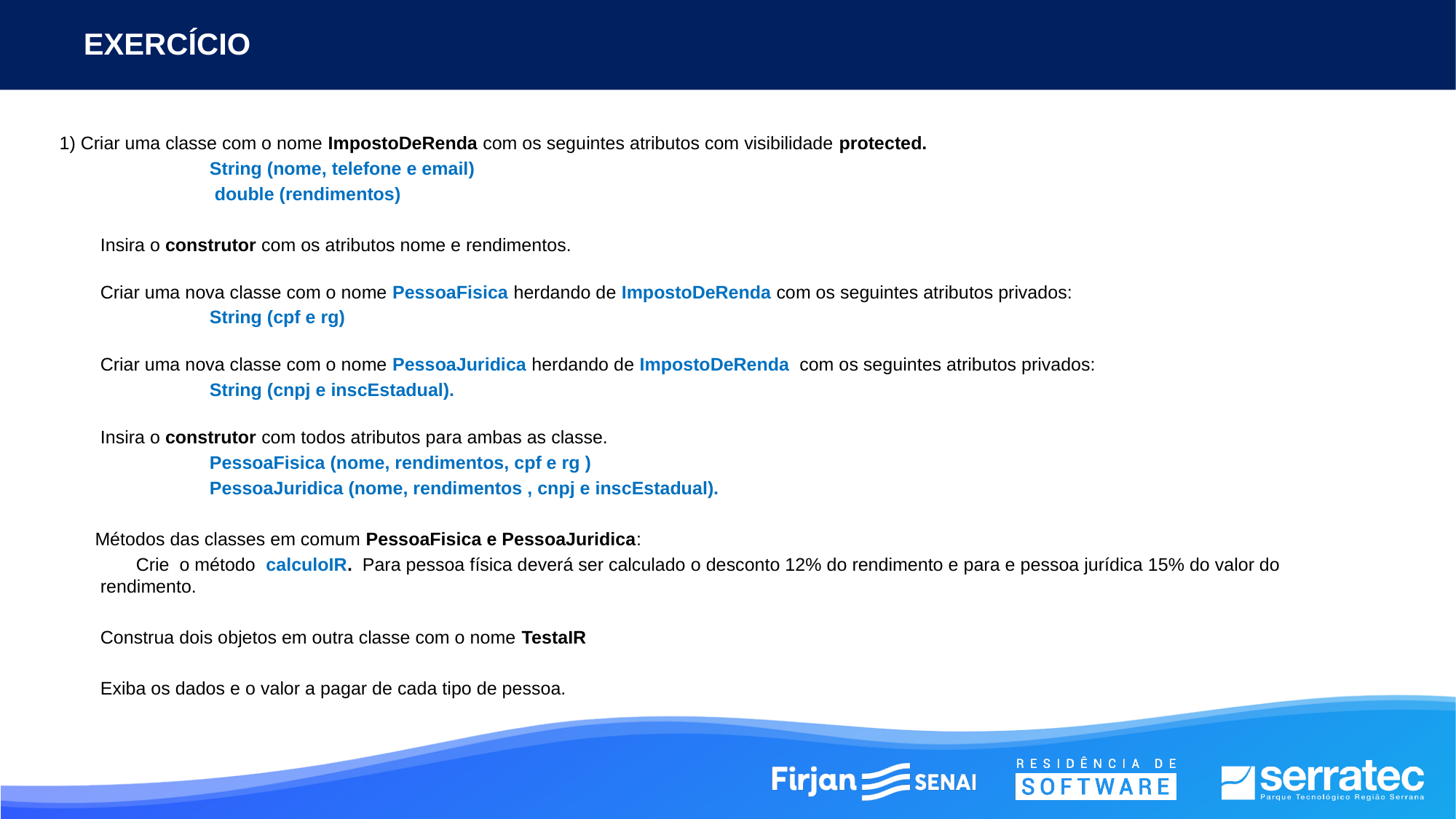

# EXERCÍCIO
1) Criar uma classe com o nome ImpostoDeRenda com os seguintes atributos com visibilidade protected.
         	String (nome, telefone e email)
         	 double (rendimentos)

	Insira o construtor com os atributos nome e rendimentos.
Criar uma nova classe com o nome PessoaFisica herdando de ImpostoDeRenda com os seguintes atributos privados:
           	String (cpf e rg)
Criar uma nova classe com o nome PessoaJuridica herdando de ImpostoDeRenda  com os seguintes atributos privados:
		String (cnpj e inscEstadual).
Insira o construtor com todos atributos para ambas as classe.
		PessoaFisica (nome, rendimentos, cpf e rg )
     	 	PessoaJuridica (nome, rendimentos , cnpj e inscEstadual).

       Métodos das classes em comum PessoaFisica e PessoaJuridica:
	       Crie  o método  calculoIR.  Para pessoa física deverá ser calculado o desconto 12% do rendimento e para e pessoa jurídica 15% do valor do 	rendimento.

	Construa dois objetos em outra classe com o nome TestaIR

     	Exiba os dados e o valor a pagar de cada tipo de pessoa.